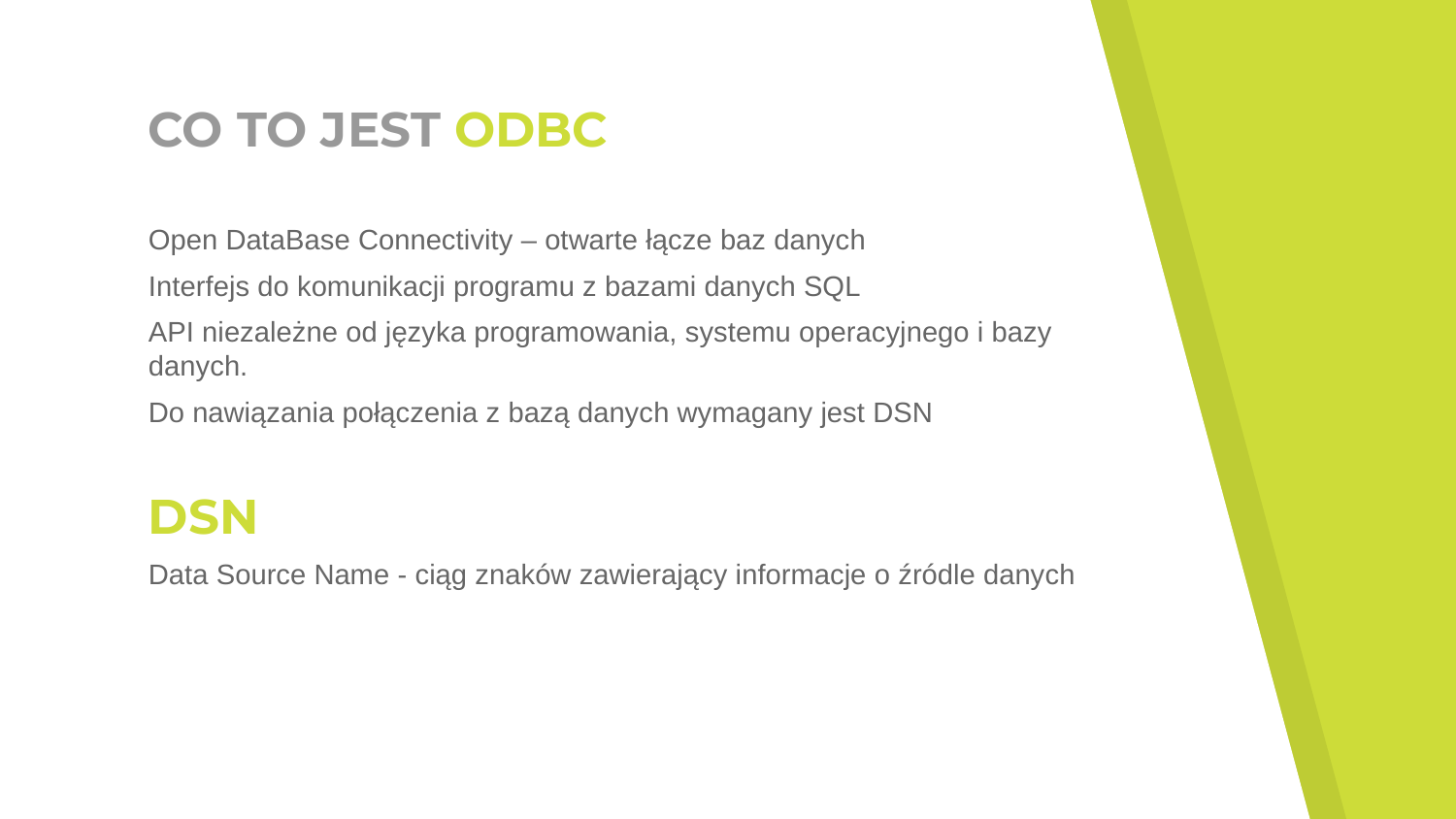

# CO TO JEST ODBC
Open DataBase Connectivity – otwarte łącze baz danych
Interfejs do komunikacji programu z bazami danych SQL
API niezależne od języka programowania, systemu operacyjnego i bazy danych.
Do nawiązania połączenia z bazą danych wymagany jest DSN

DSN
Data Source Name - ciąg znaków zawierający informacje o źródle danych